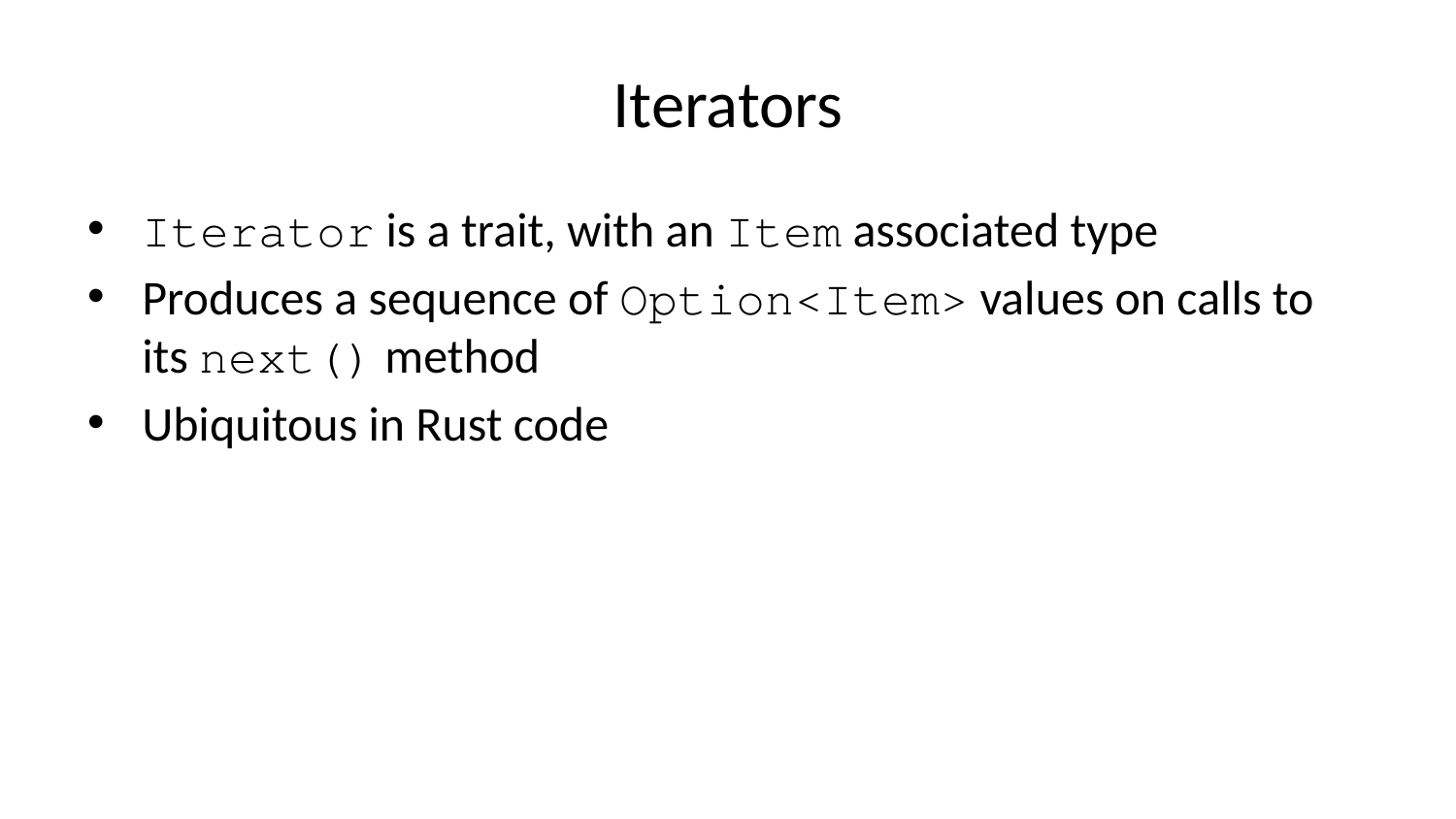

# Iterators
Iterator is a trait, with an Item associated type
Produces a sequence of Option<Item> values on calls to its next() method
Ubiquitous in Rust code